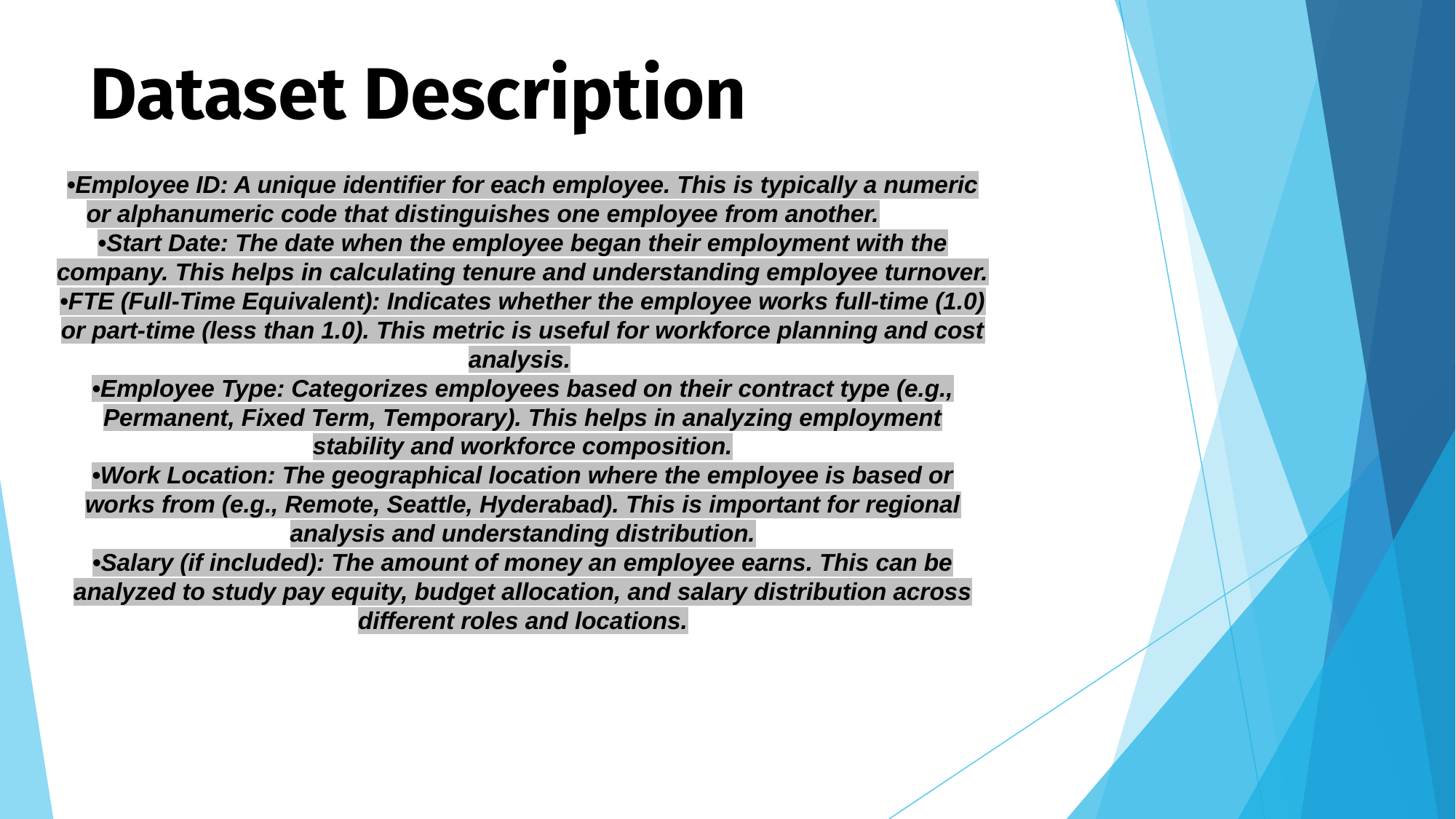

# Dataset Description
•Employee ID: A unique identifier for each employee. This is typically a numeric or alphanumeric code that distinguishes one employee from another.
•Start Date: The date when the employee began their employment with the company. This helps in calculating tenure and understanding employee turnover.
•FTE (Full-Time Equivalent): Indicates whether the employee works full-time (1.0) or part-time (less than 1.0). This metric is useful for workforce planning and cost analysis.
•Employee Type: Categorizes employees based on their contract type (e.g., Permanent, Fixed Term, Temporary). This helps in analyzing employment stability and workforce composition.
•Work Location: The geographical location where the employee is based or works from (e.g., Remote, Seattle, Hyderabad). This is important for regional analysis and understanding distribution.
•Salary (if included): The amount of money an employee earns. This can be analyzed to study pay equity, budget allocation, and salary distribution across different roles and locations.